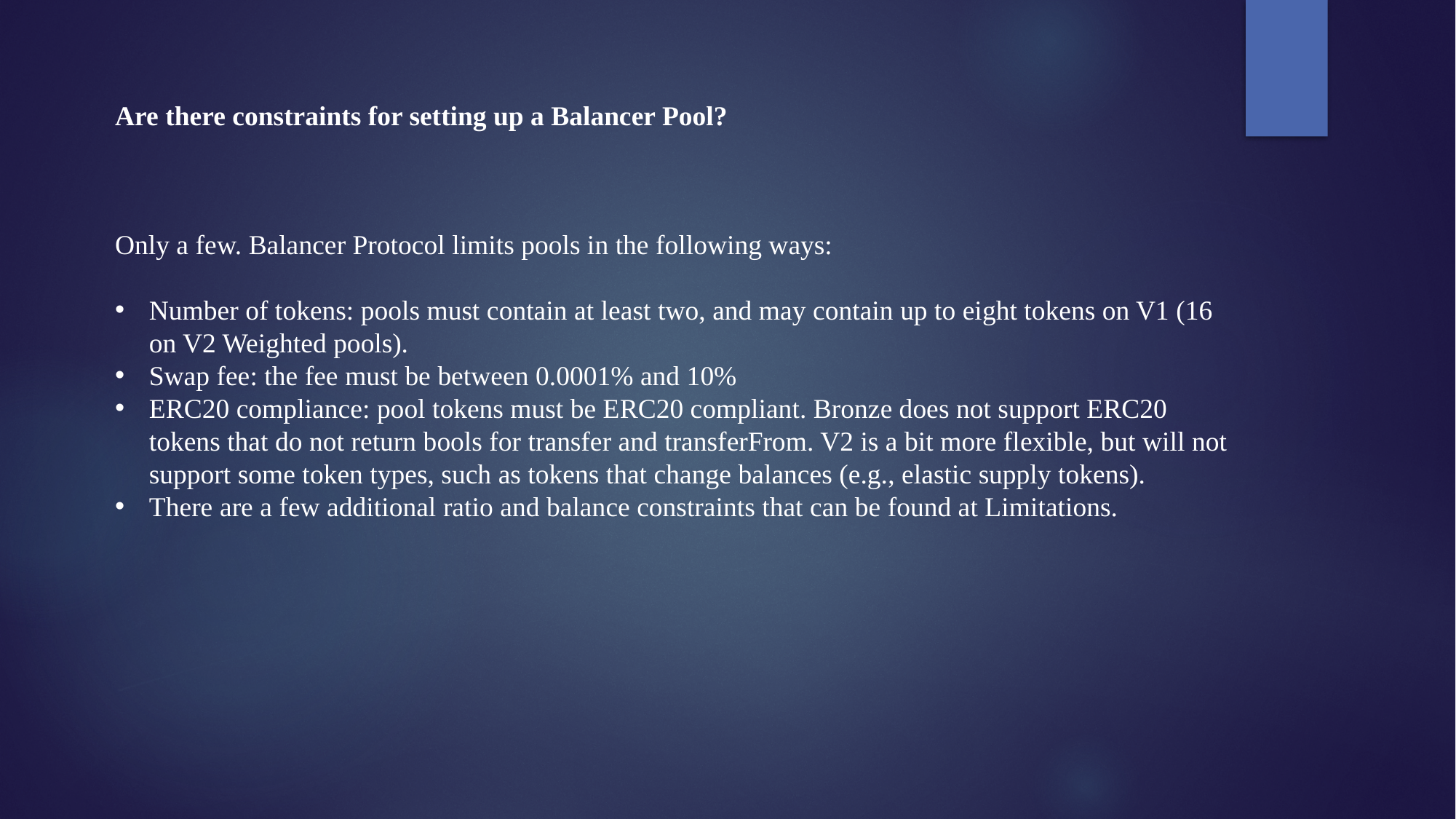

Are there constraints for setting up a Balancer Pool?
Only a few. Balancer Protocol limits pools in the following ways:

Number of tokens: pools must contain at least two, and may contain up to eight tokens on V1 (16 on V2 Weighted pools).
Swap fee: the fee must be between 0.0001% and 10%
ERC20 compliance: pool tokens must be ERC20 compliant. Bronze does not support ERC20 tokens that do not return bools for transfer and transferFrom. V2 is a bit more flexible, but will not support some token types, such as tokens that change balances (e.g., elastic supply tokens).
There are a few additional ratio and balance constraints that can be found at Limitations.